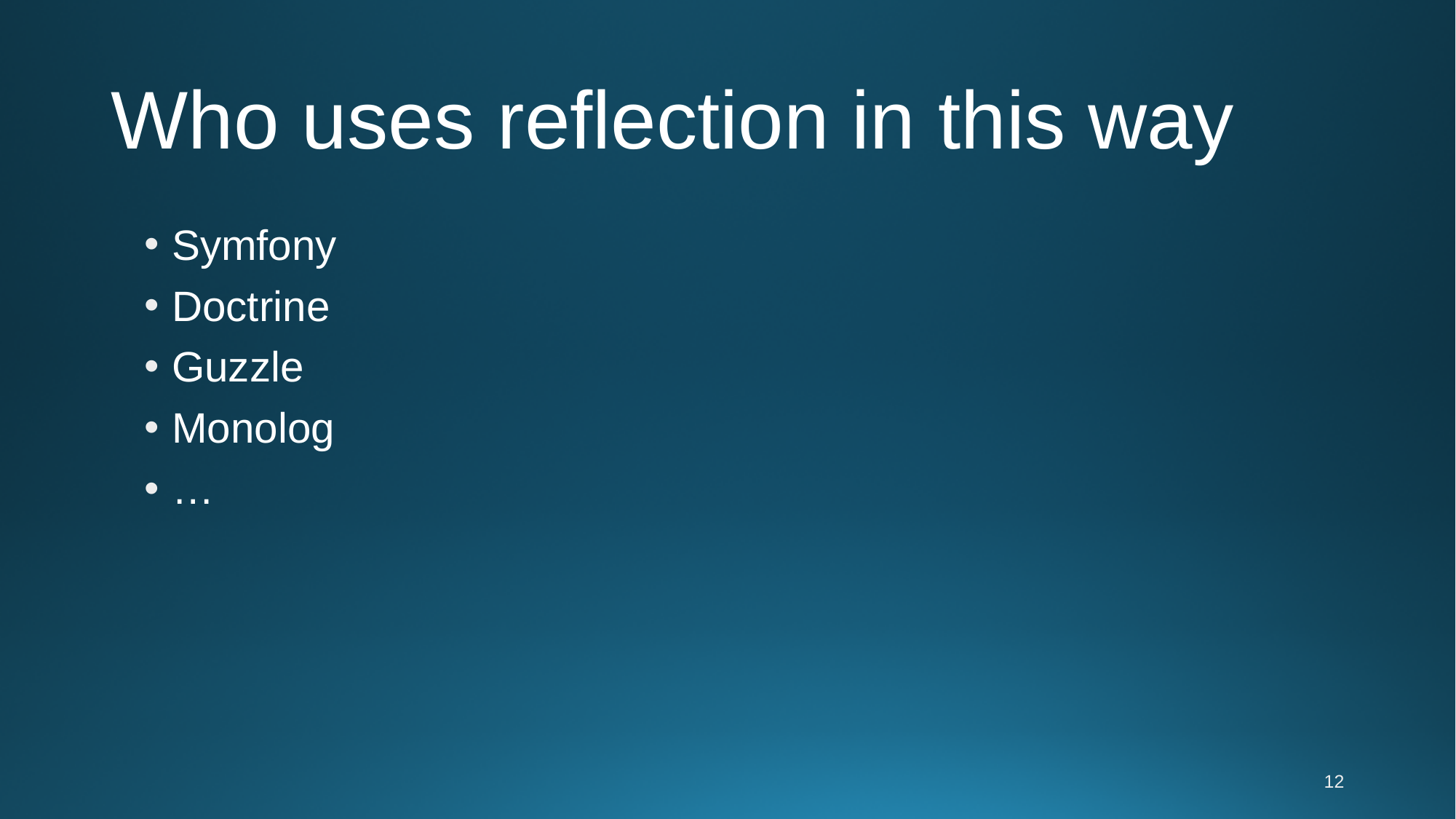

# Who uses reflection in this way
Symfony
Doctrine
Guzzle
Monolog
…
12